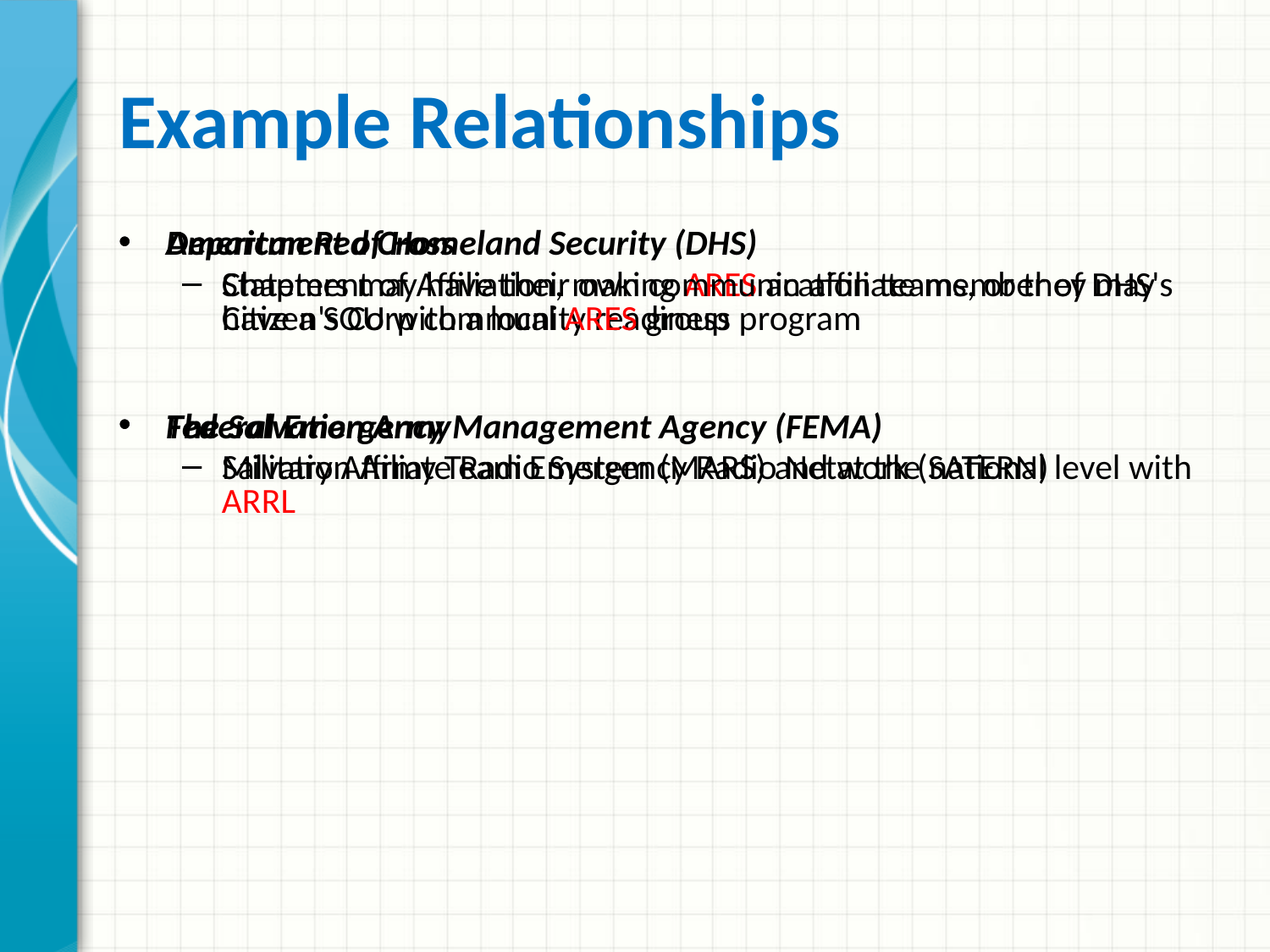

# Example Relationships
Department of Homeland Security (DHS)
Statement of Affiliation, making ARES an affiliate member of DHS's Citizen's Corp community readiness program

Federal Emergency Management Agency (FEMA)
Military Affiliate Radio System (MARS) and at the national level with ARRL
American Red Cross
Chapters may have their own communication teams, or they may have a SOU with a local ARES group

The Salvation Army
Salvation Army Team Emergency Radio Network (SATERN)